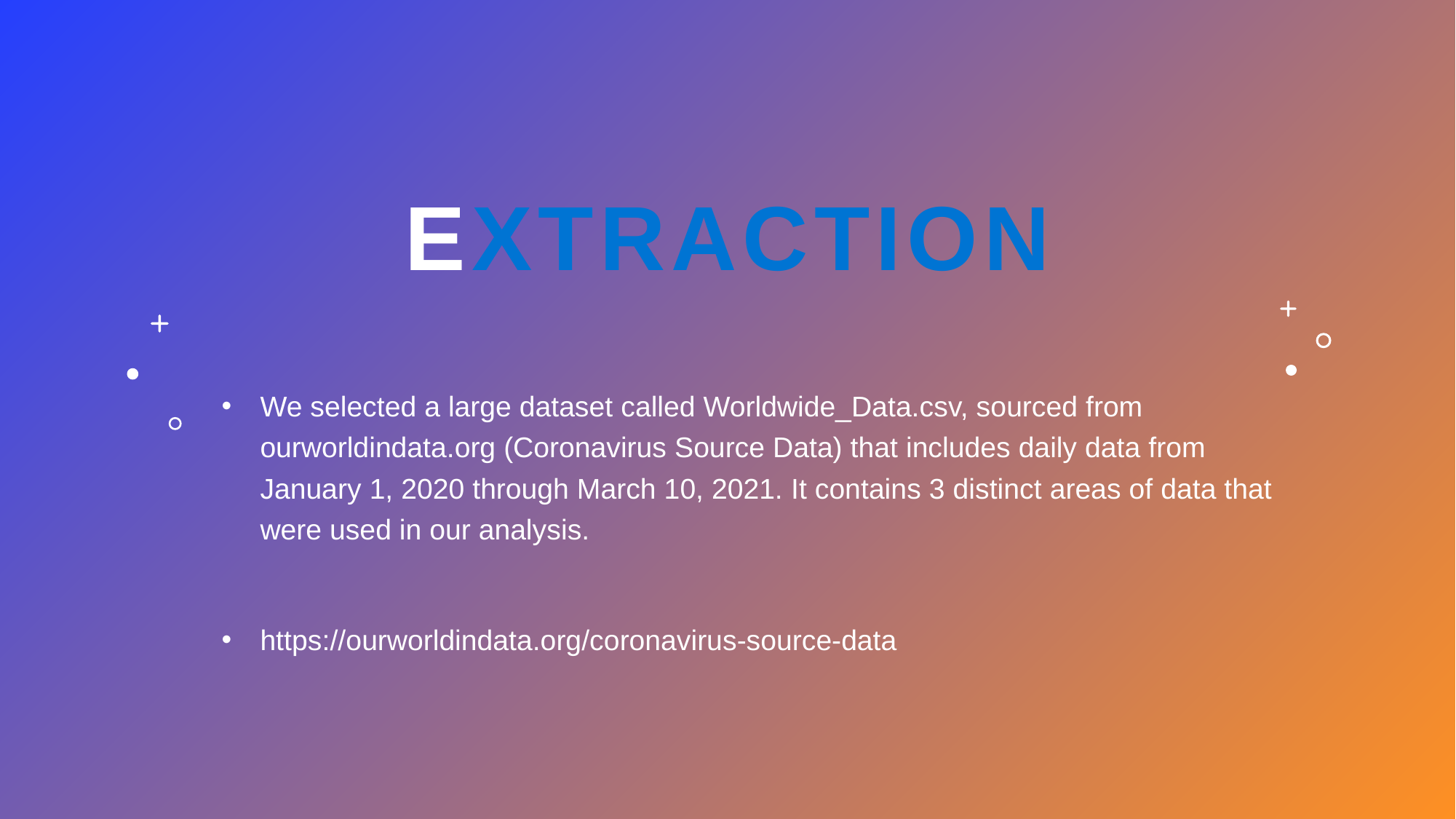

# Extraction
We selected a large dataset called Worldwide_Data.csv, sourced from ourworldindata.org (Coronavirus Source Data) that includes daily data from January 1, 2020 through March 10, 2021. It contains 3 distinct areas of data that were used in our analysis.

https://ourworldindata.org/coronavirus-source-data